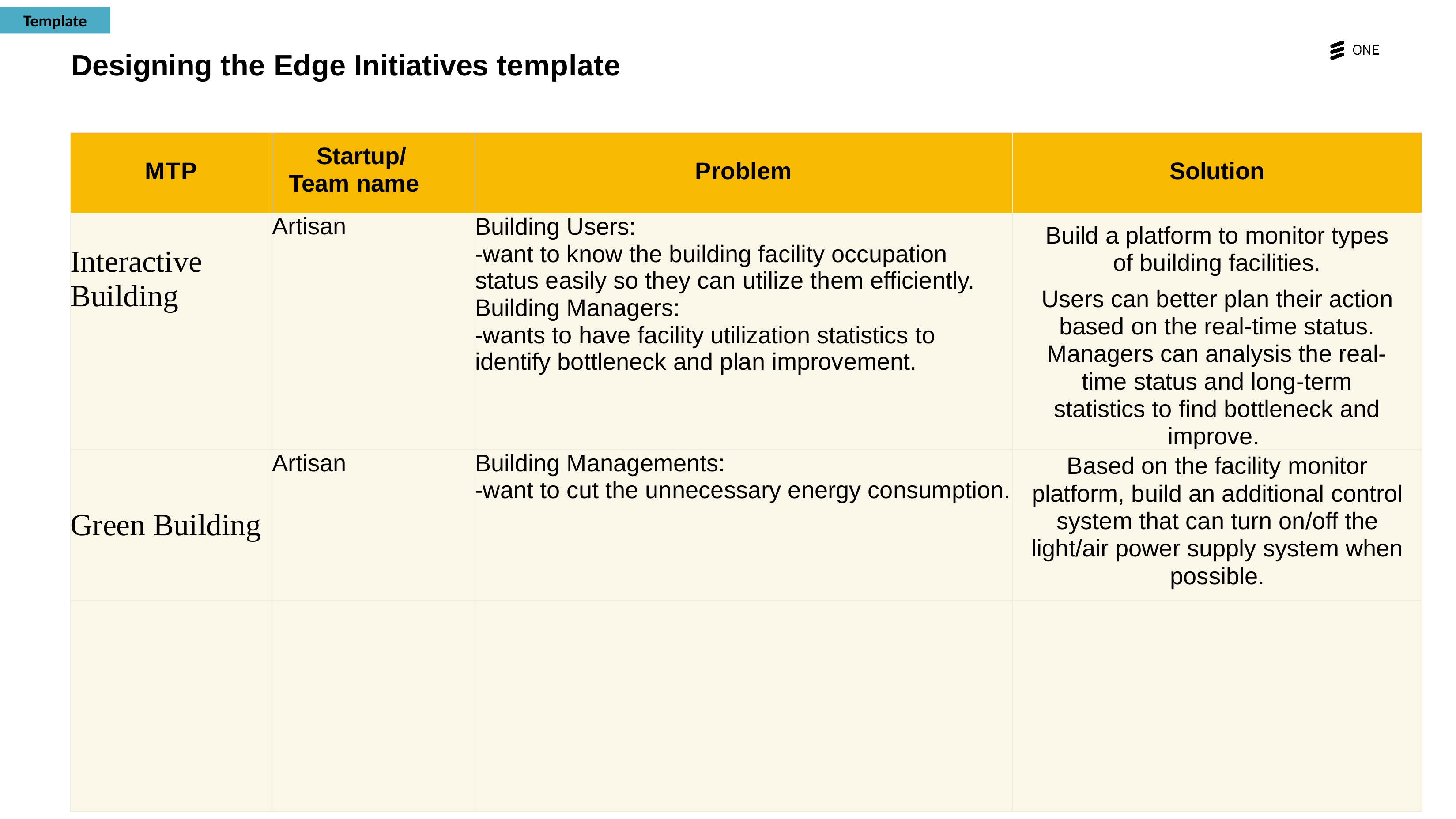

Template
# Designing the Edge Initiatives template
| MTP | Startup/ Team name | Problem | Solution |
| --- | --- | --- | --- |
| Interactive Building | Artisan | Building Users: -want to know the building facility occupation status easily so they can utilize them efficiently. Building Managers: -wants to have facility utilization statistics to identify bottleneck and plan improvement. | Build a platform to monitor types of building facilities. Users can better plan their action based on the real-time status. Managers can analysis the real-time status and long-term statistics to find bottleneck and improve. |
| Green Building | Artisan | Building Managements: -want to cut the unnecessary energy consumption. | Based on the facility monitor platform, build an additional control system that can turn on/off the light/air power supply system when possible. |
|  |  |  |  |